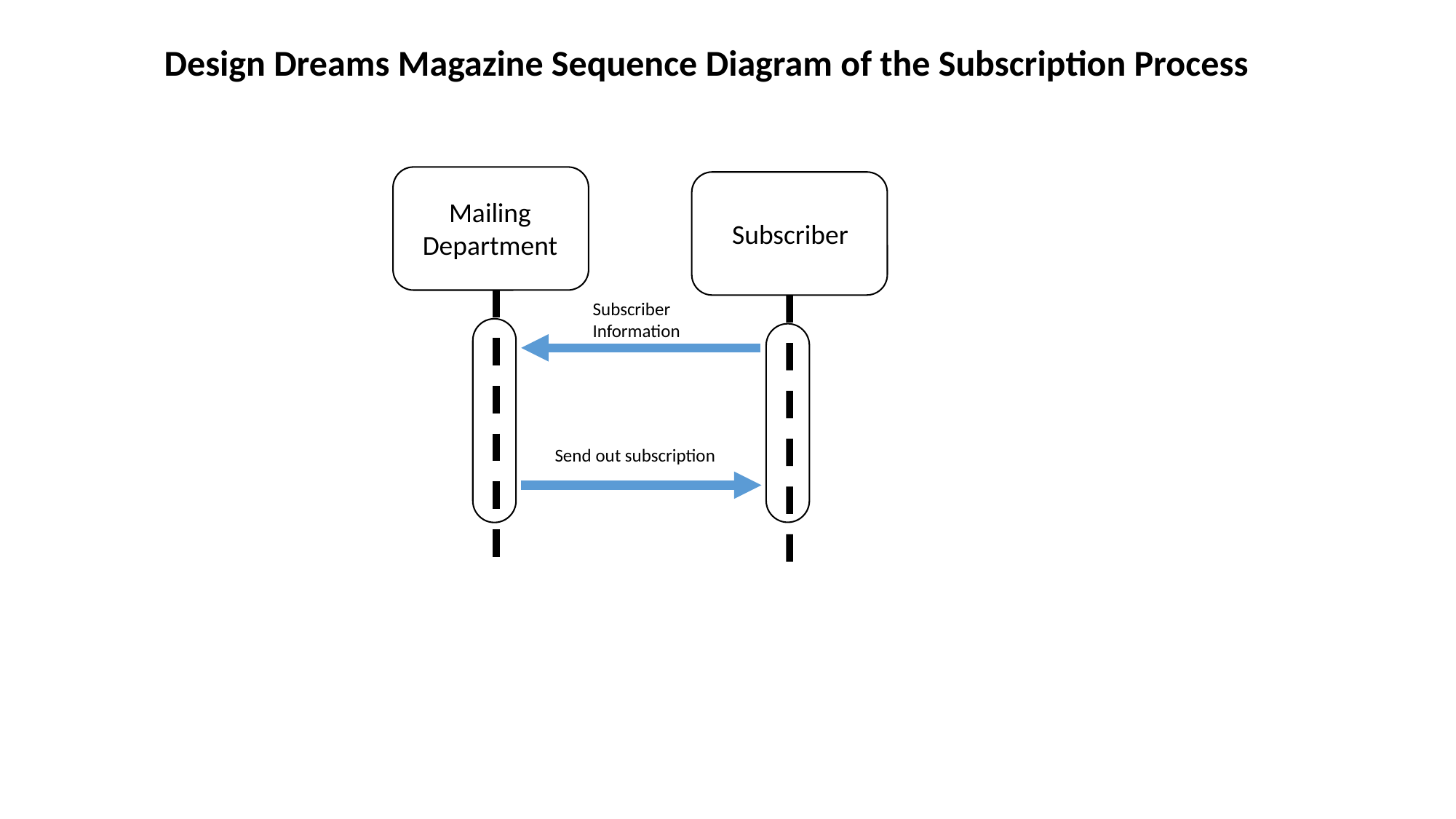

Design Dreams Magazine Sequence Diagram of the Subscription Process

Mailing Department
Subscriber
Subscriber Information

Send out subscription